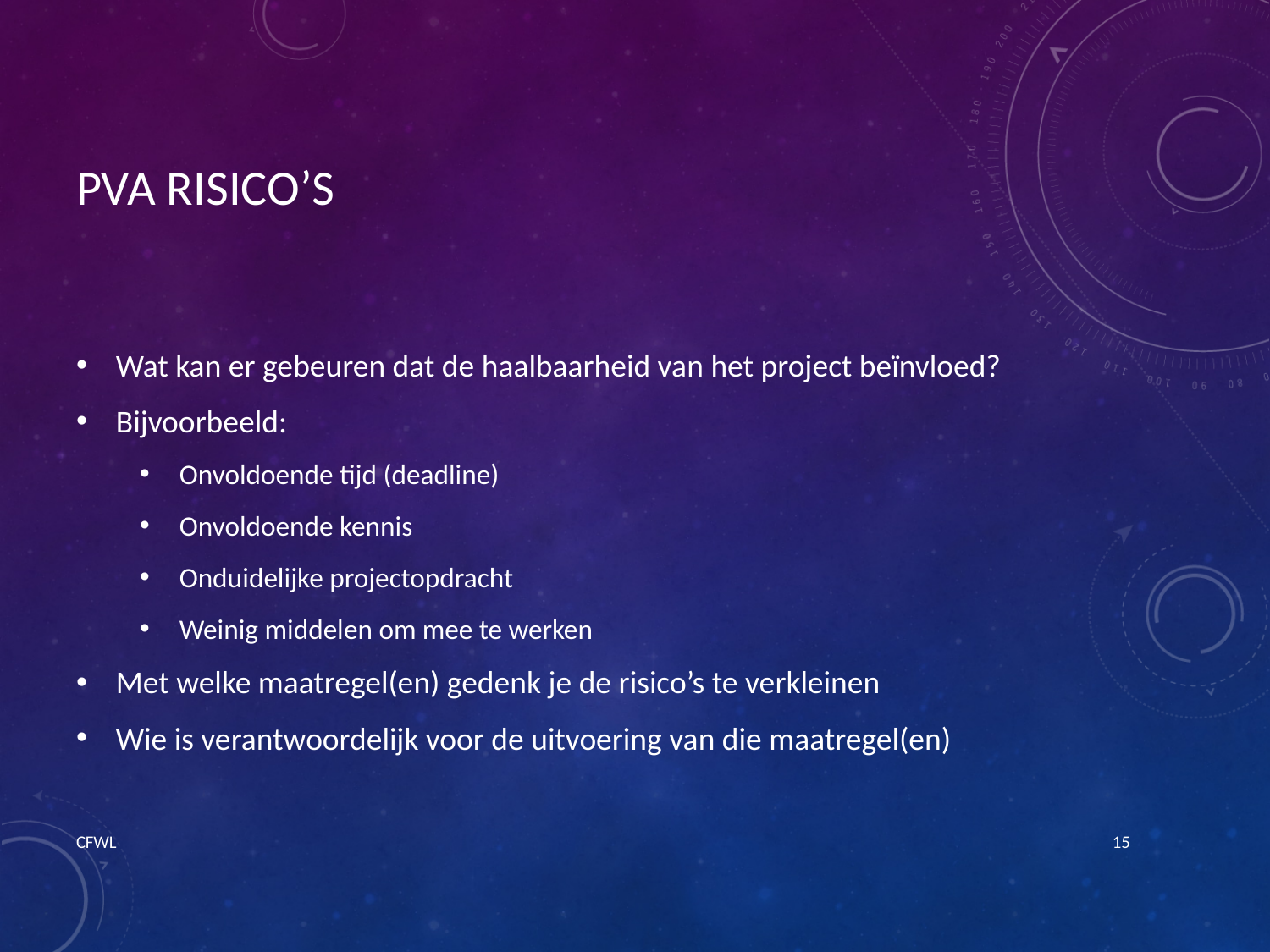

# PVA Risico’s
Wat kan er gebeuren dat de haalbaarheid van het project beïnvloed?
Bijvoorbeeld:
Onvoldoende tijd (deadline)
Onvoldoende kennis
Onduidelijke projectopdracht
Weinig middelen om mee te werken
Met welke maatregel(en) gedenk je de risico’s te verkleinen
Wie is verantwoordelijk voor de uitvoering van die maatregel(en)
CFWL
15